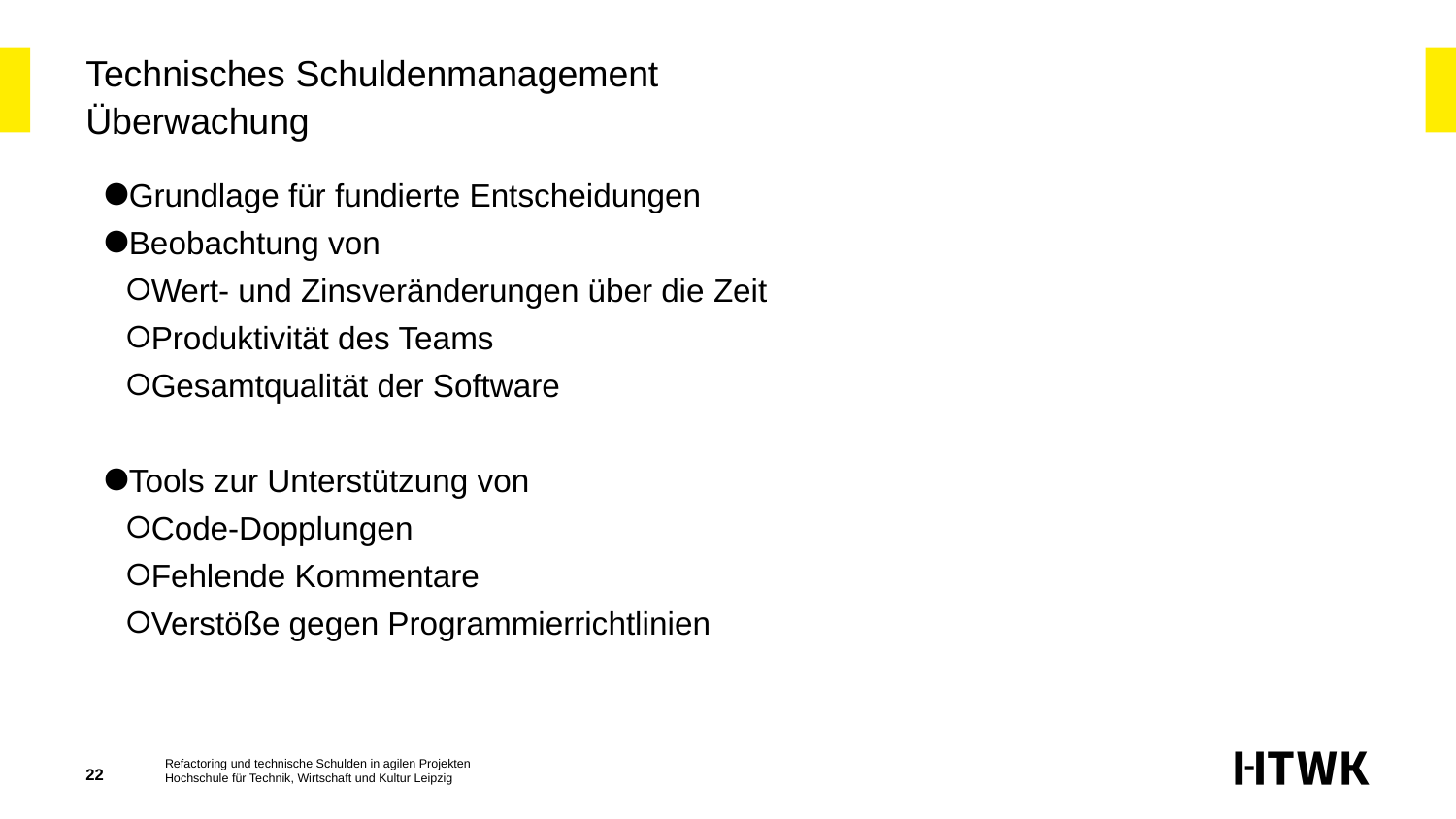

# Technisches Schuldenmanagement
Überwachung
Grundlage für fundierte Entscheidungen
Beobachtung von
Wert- und Zinsveränderungen über die Zeit
Produktivität des Teams
Gesamtqualität der Software

Tools zur Unterstützung von
Code-Dopplungen
Fehlende Kommentare
Verstöße gegen Programmierrichtlinien

22